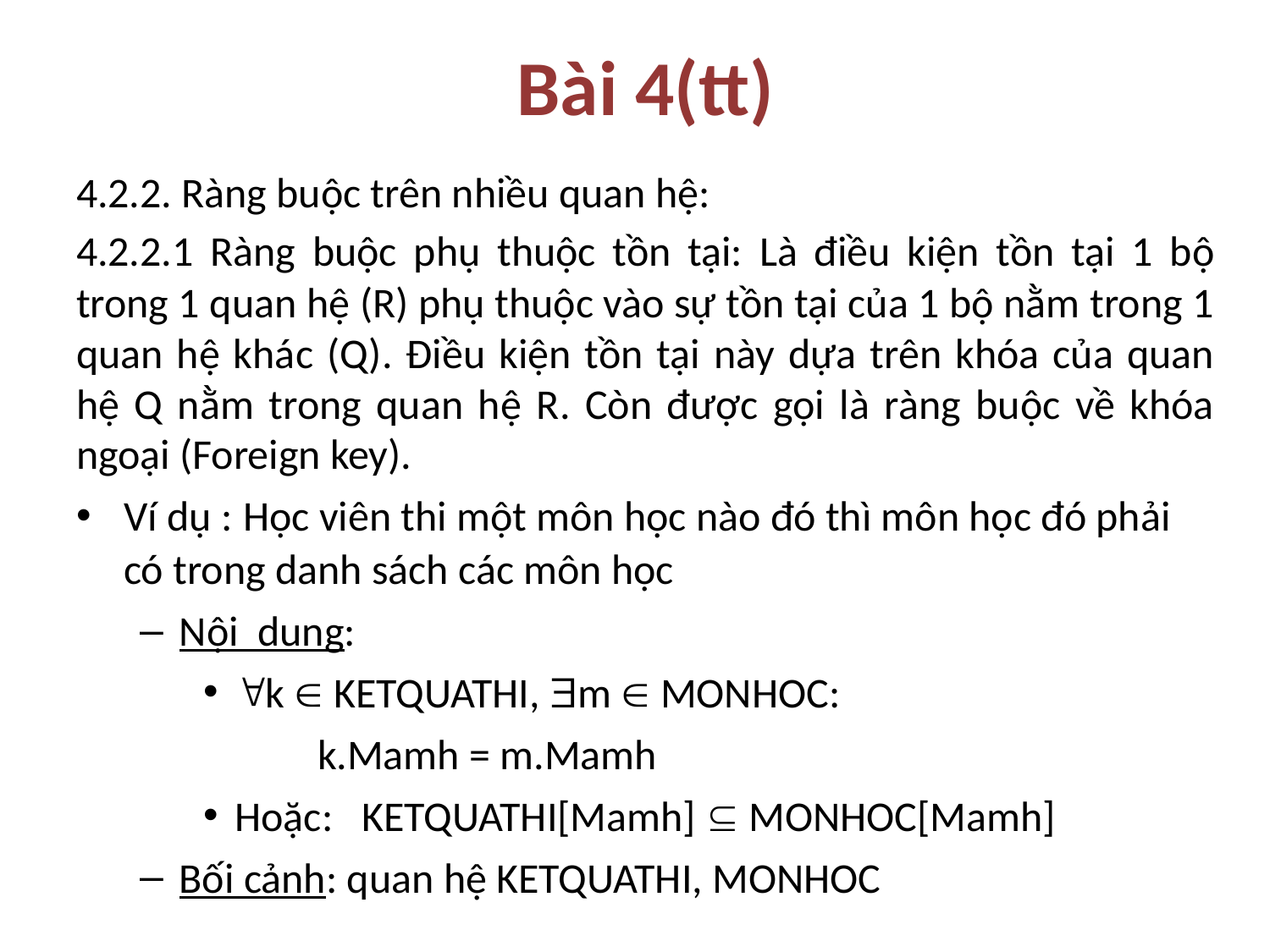

# Bài 4(tt)
4.2.2. Ràng buộc trên nhiều quan hệ:
4.2.2.1 Ràng buộc phụ thuộc tồn tại: Là điều kiện tồn tại 1 bộ trong 1 quan hệ (R) phụ thuộc vào sự tồn tại của 1 bộ nằm trong 1 quan hệ khác (Q). Điều kiện tồn tại này dựa trên khóa của quan hệ Q nằm trong quan hệ R. Còn được gọi là ràng buộc về khóa ngoại (Foreign key).
Ví dụ : Học viên thi một môn học nào đó thì môn học đó phải có trong danh sách các môn học
Nội  dung:
∀k ∈ KETQUATHI, ∃m ∈ MONHOC:
            k.Mamh = m.Mamh
Hoặc:   KETQUATHI[Mamh] ⊆ MONHOC[Mamh]
Bối cảnh: quan hệ KETQUATHI, MONHOC